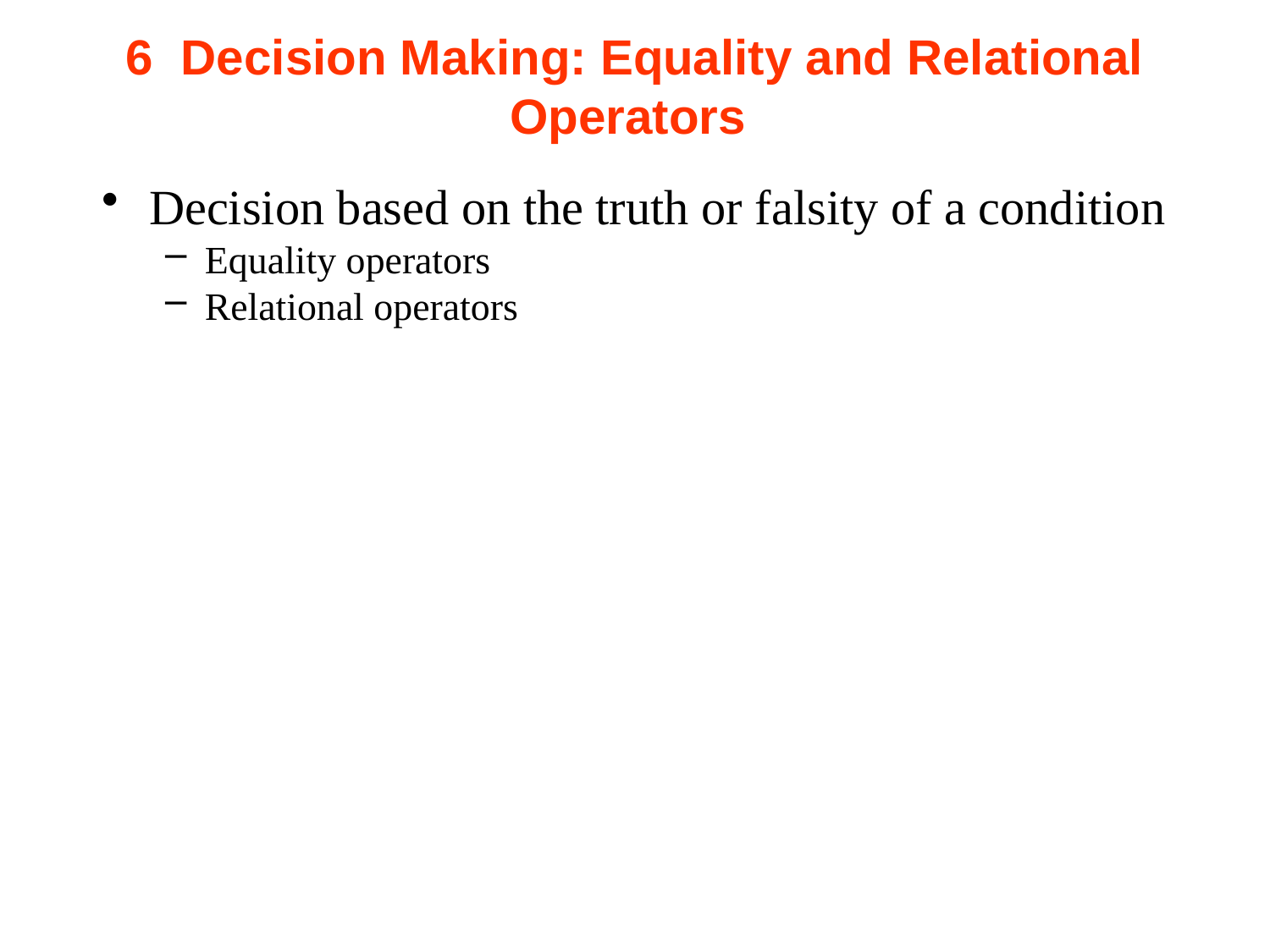

# 6  Decision Making: Equality and Relational Operators
Decision based on the truth or falsity of a condition
Equality operators
Relational operators